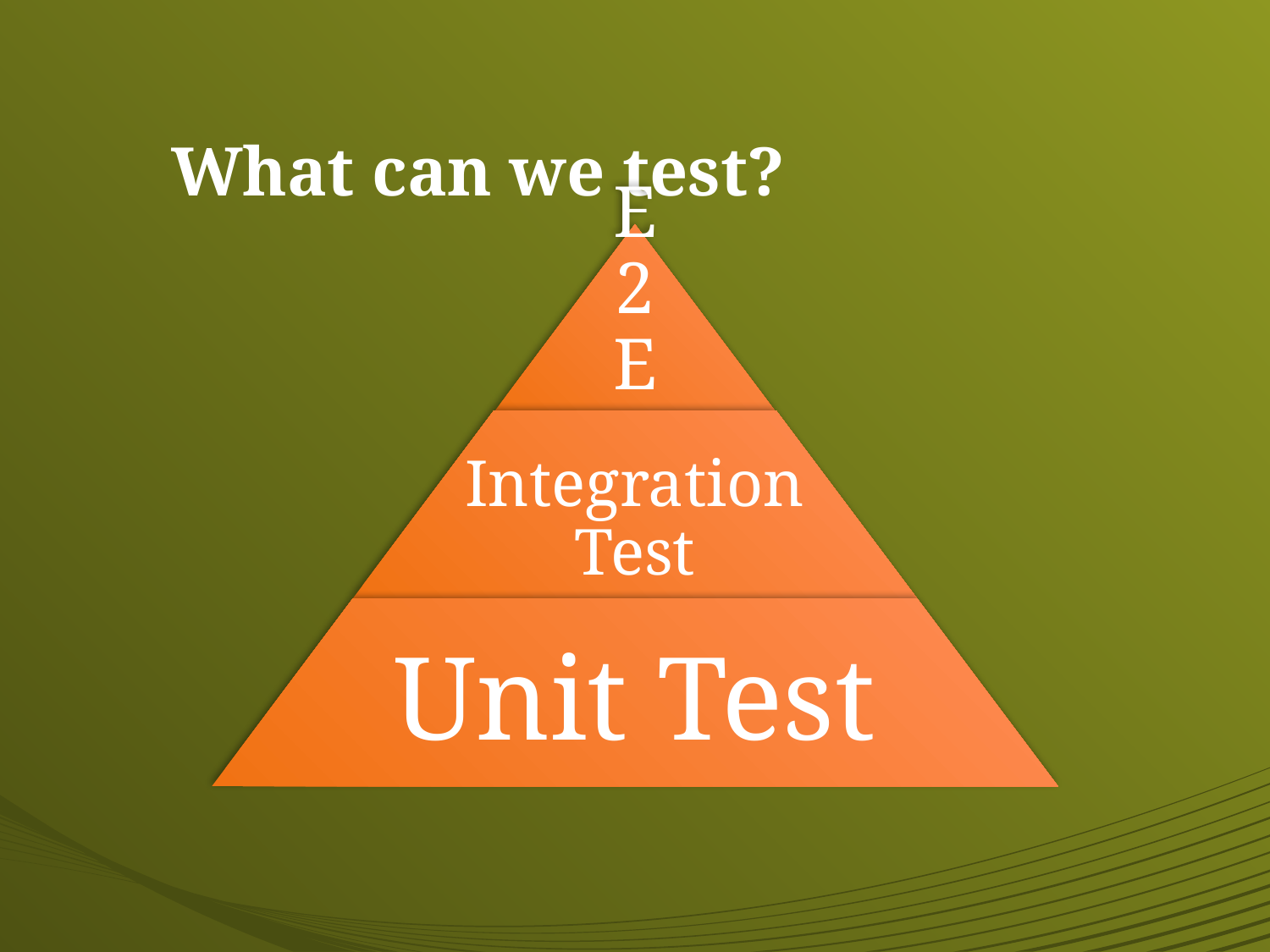

# What can we test?
E2E
Integration Test
Unit Test